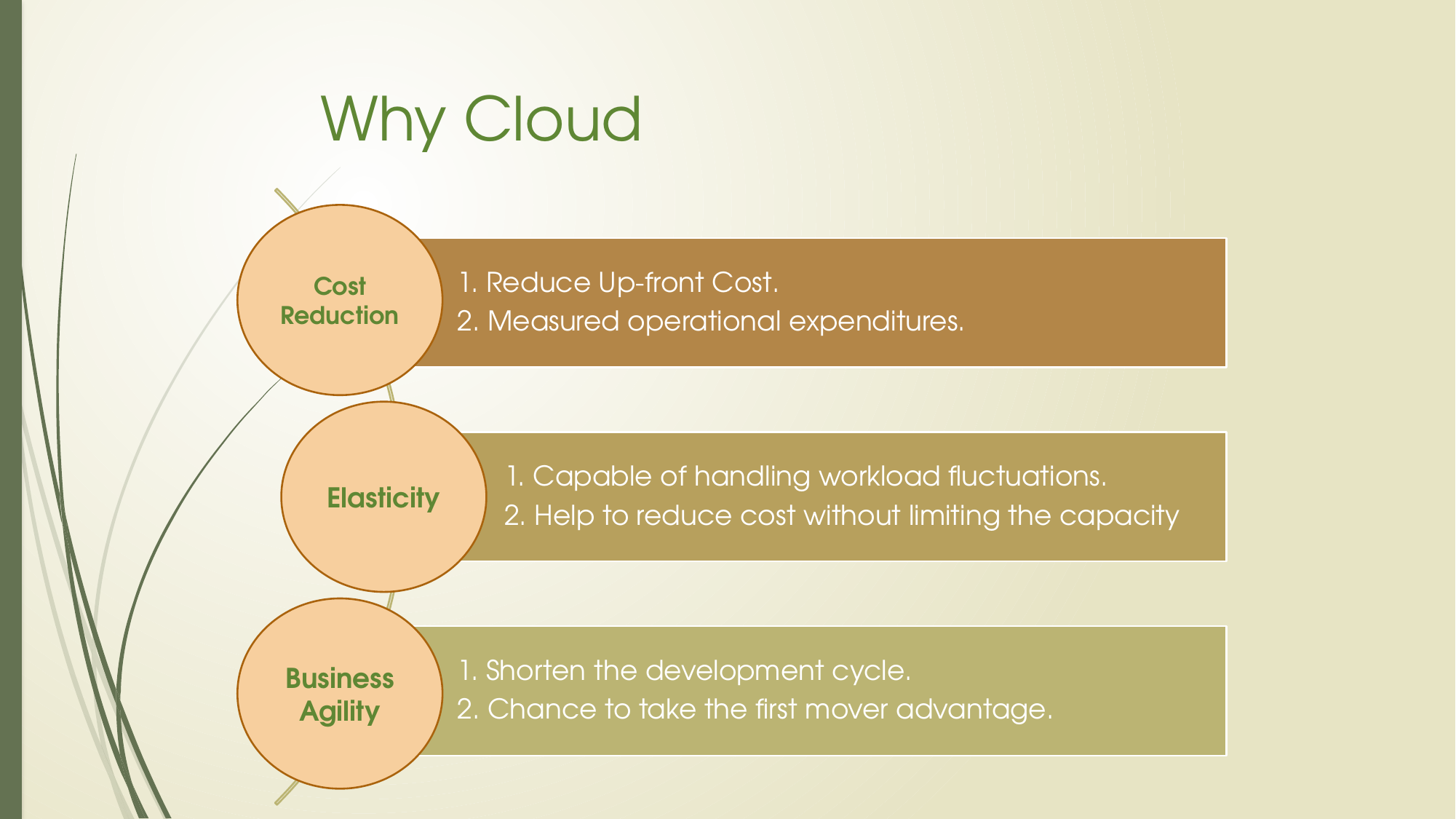

# Why Cloud
1. Reduce Up-front Cost.
2. Measured operational expenditures.
1. Capable of handling workload fluctuations.
2. Help to reduce cost without limiting the capacity
1. Shorten the development cycle.
2. Chance to take the first mover advantage.
Cost Reduction
Elasticity
Business Agility